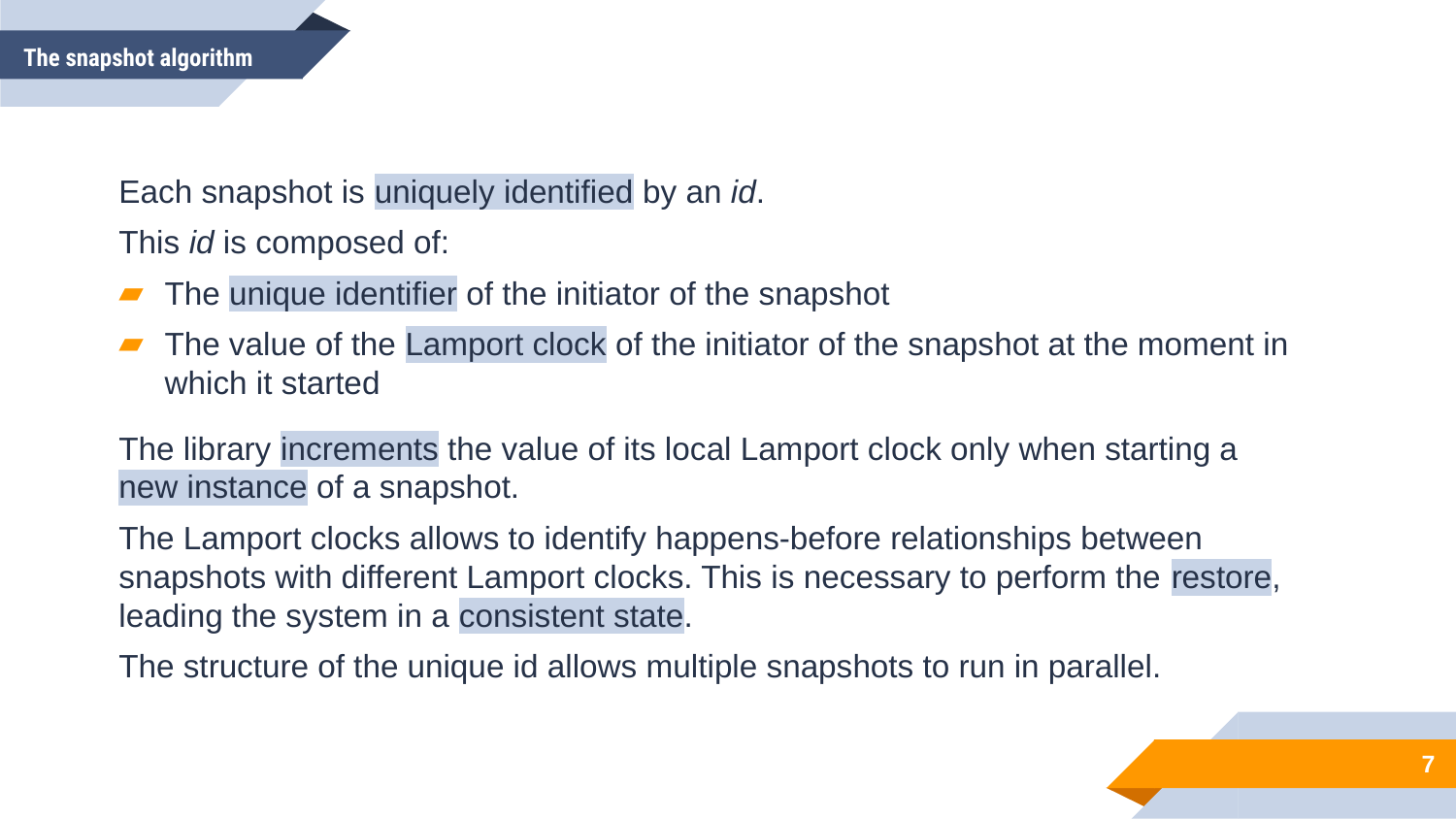

The snapshot algorithm
Each snapshot is uniquely identified by an id.
This id is composed of:
The unique identifier of the initiator of the snapshot
The value of the Lamport clock of the initiator of the snapshot at the moment in which it started

The library increments the value of its local Lamport clock only when starting a new instance of a snapshot.
The Lamport clocks allows to identify happens-before relationships between snapshots with different Lamport clocks. This is necessary to perform the restore, leading the system in a consistent state.
The structure of the unique id allows multiple snapshots to run in parallel.

7